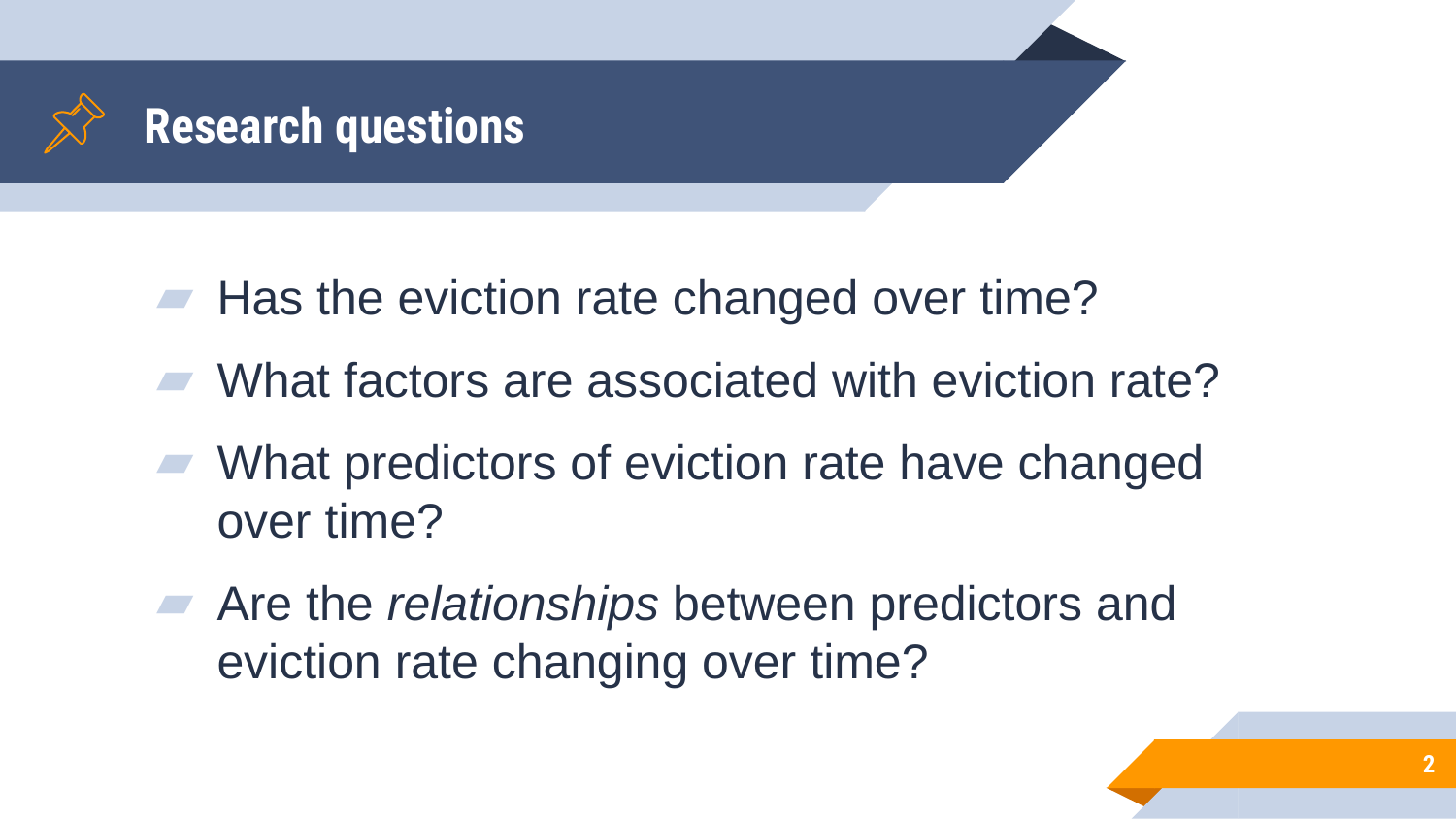

# Research questions

Has the eviction rate changed over time?
What factors are associated with eviction rate?
What predictors of eviction rate have changed over time?
Are the relationships between predictors and eviction rate changing over time?
2